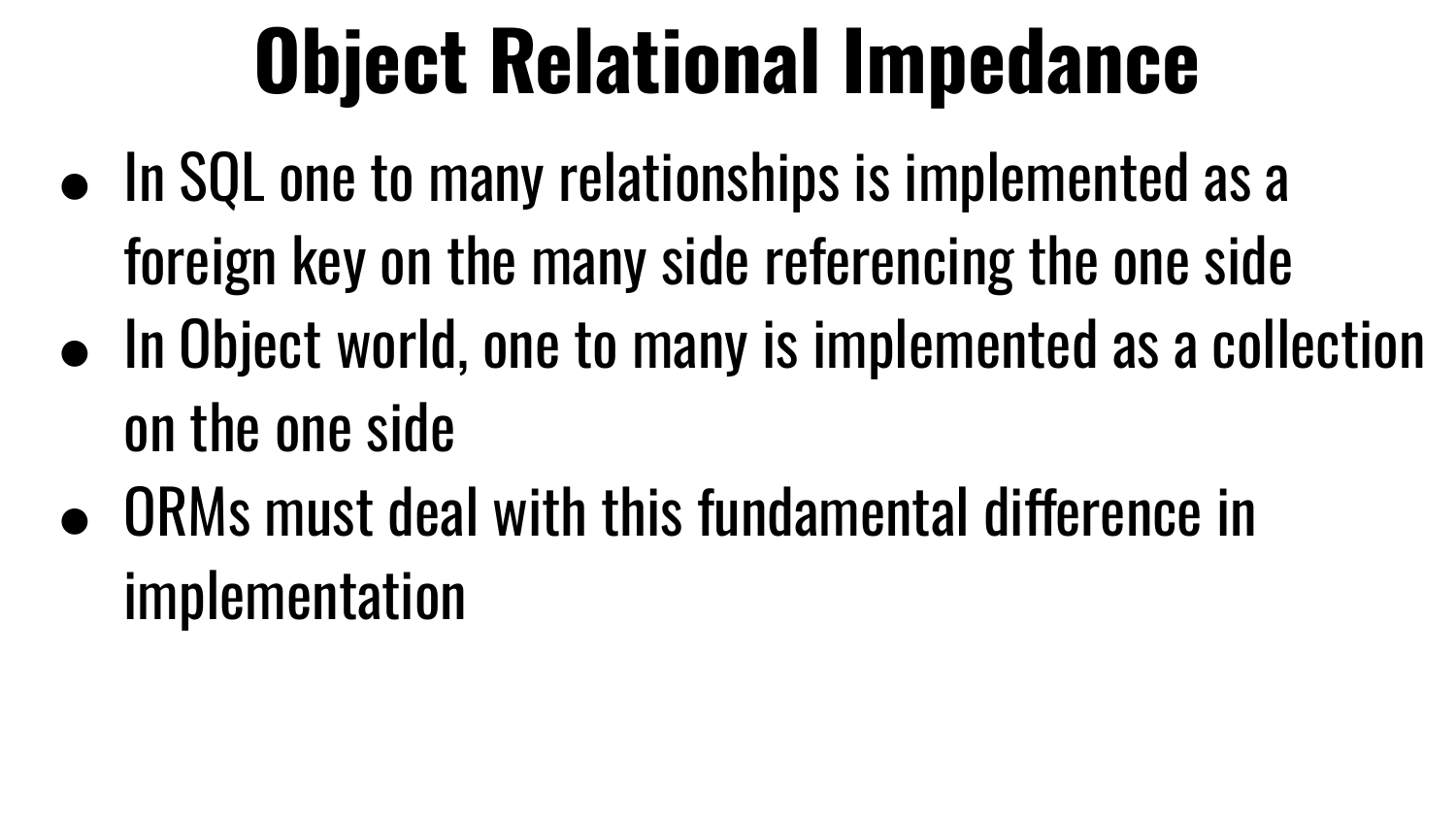

# Object Relational Impedance
In SQL one to many relationships is implemented as a foreign key on the many side referencing the one side
In Object world, one to many is implemented as a collection on the one side
ORMs must deal with this fundamental difference in implementation